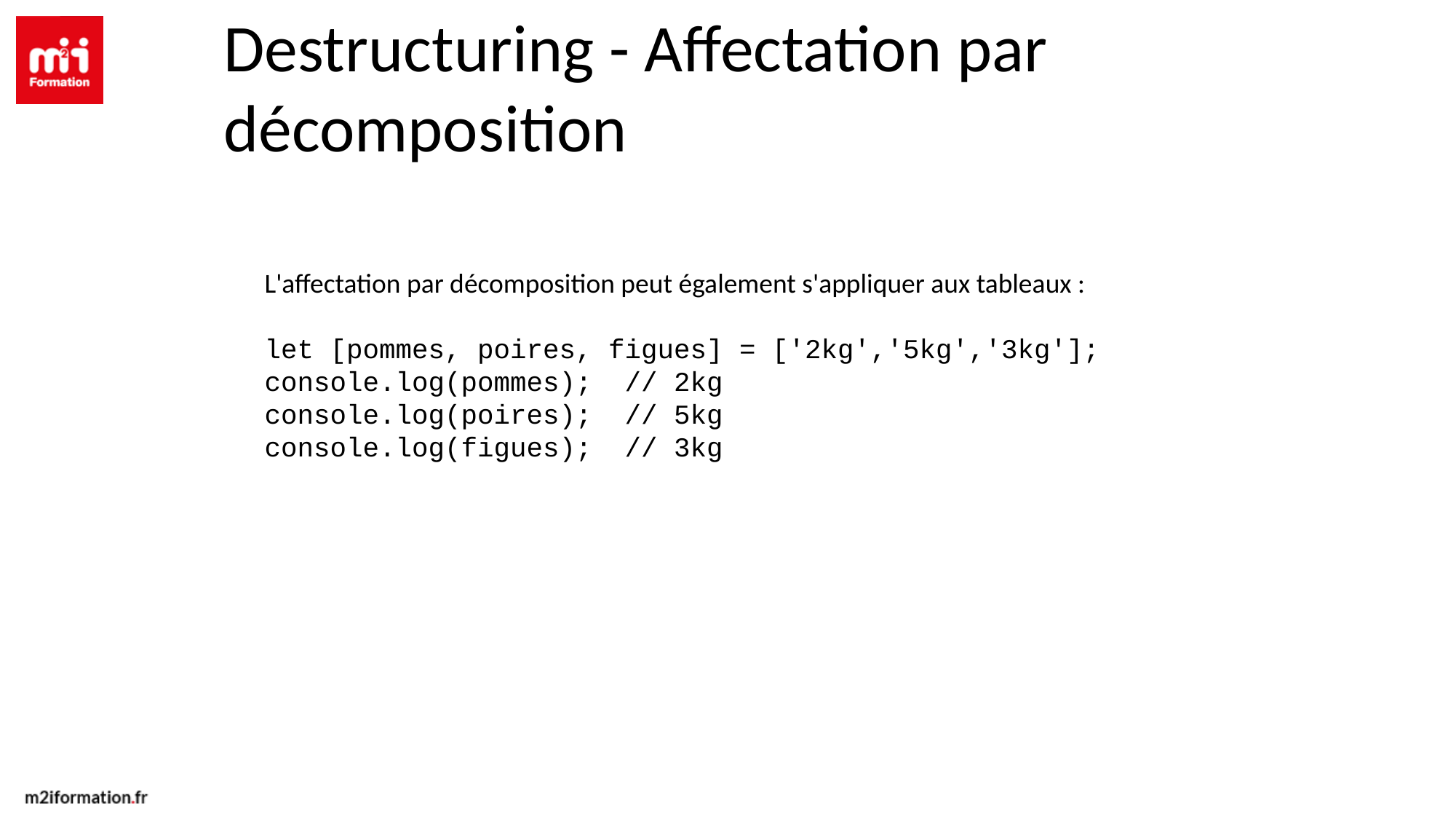

Destructuring - Affectation par décomposition
L'affectation par décomposition peut également s'appliquer aux tableaux :

let [pommes, poires, figues] = ['2kg','5kg','3kg'];
console.log(pommes);  // 2kg
console.log(poires);  // 5kg
console.log(figues);  // 3kg